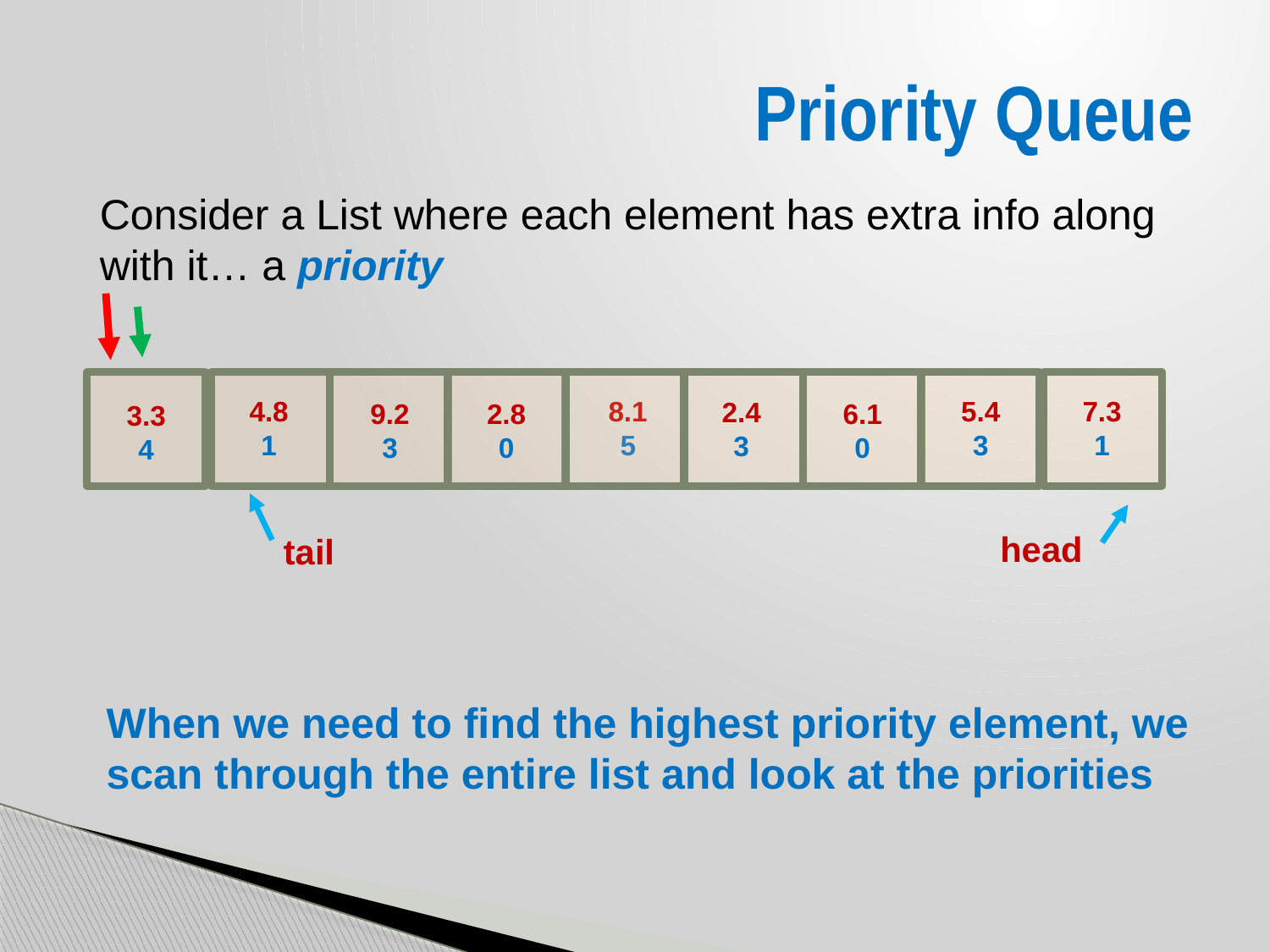

# Priority Queue
Consider a List where each element has extra info along with it… a priority

3.3
4

2.8
0

8.1
5
5.4
3
7.3
1
4.8
1
2.4
3
9.2
3
6.1
0
tail
head
When we need to find the highest priority element, we scan through the entire list and look at the priorities